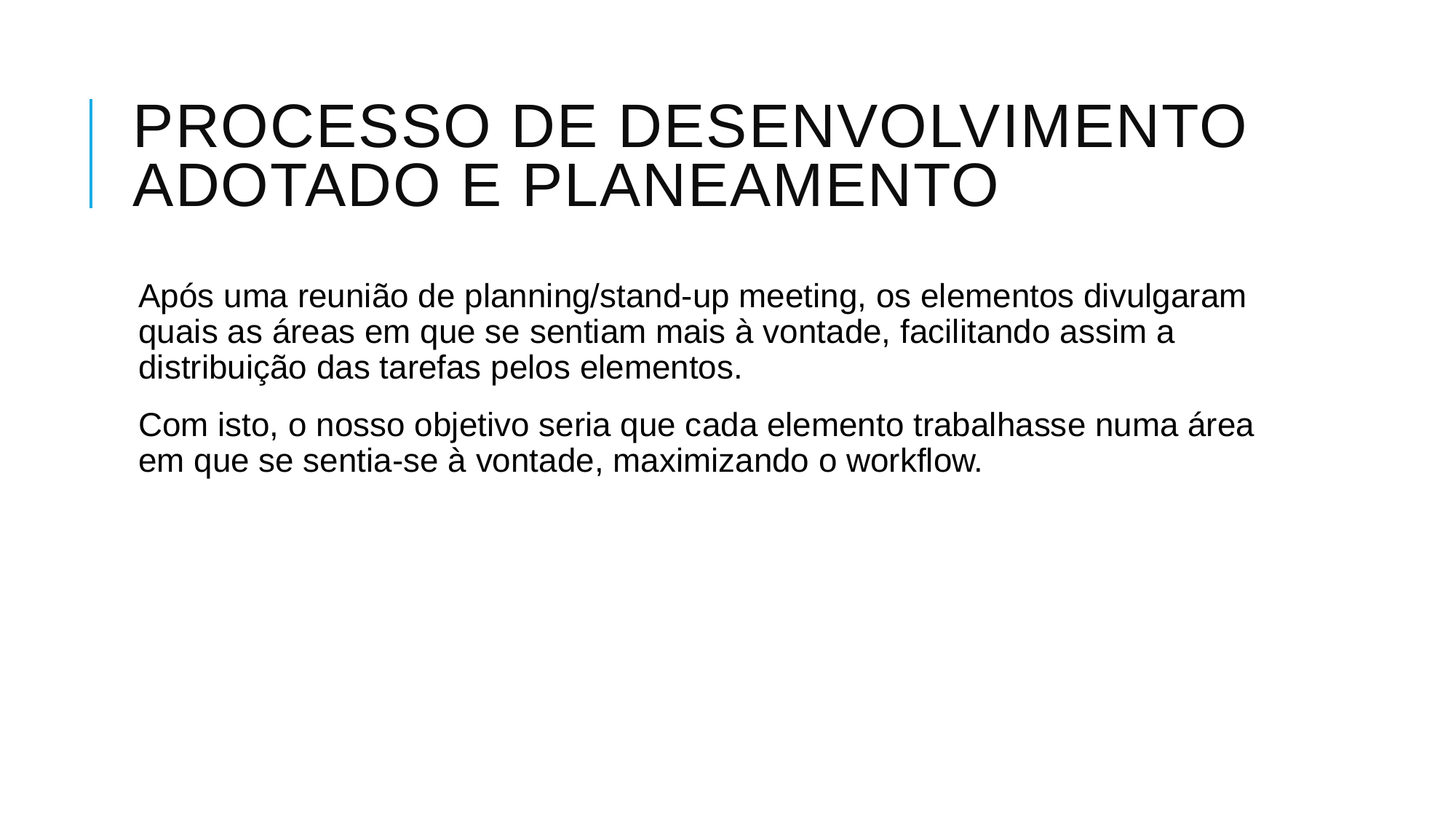

# Processo de desenvolvimento adotado e planeamento
Após uma reunião de planning/stand-up meeting, os elementos divulgaram quais as áreas em que se sentiam mais à vontade, facilitando assim a distribuição das tarefas pelos elementos.
Com isto, o nosso objetivo seria que cada elemento trabalhasse numa área em que se sentia-se à vontade, maximizando o workflow.